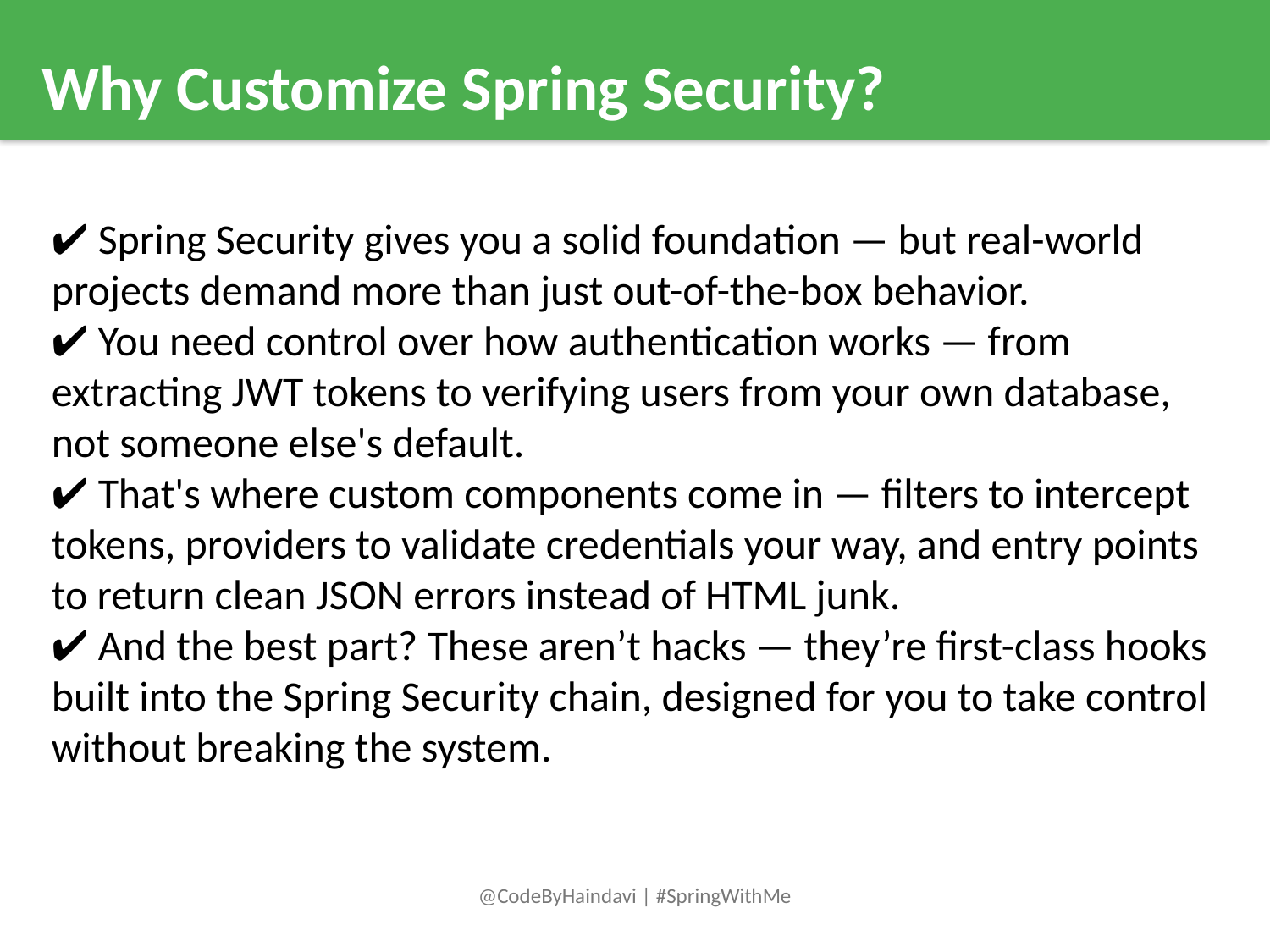

Why Customize Spring Security?
✔️ Spring Security gives you a solid foundation — but real-world projects demand more than just out-of-the-box behavior.
✔️ You need control over how authentication works — from extracting JWT tokens to verifying users from your own database, not someone else's default.
✔️ That's where custom components come in — filters to intercept tokens, providers to validate credentials your way, and entry points to return clean JSON errors instead of HTML junk.
✔️ And the best part? These aren’t hacks — they’re first-class hooks built into the Spring Security chain, designed for you to take control without breaking the system.

@CodeByHaindavi | #SpringWithMe